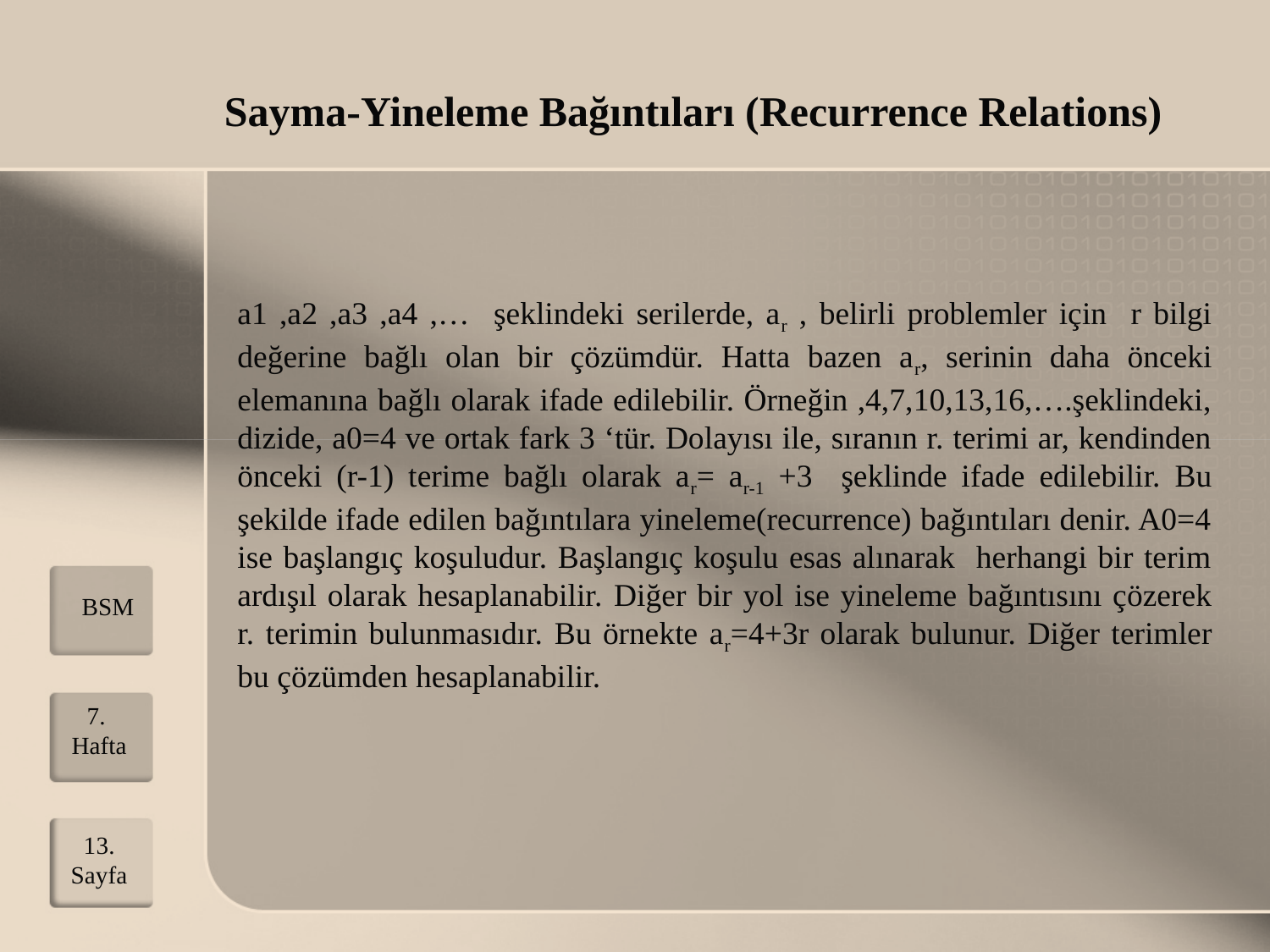

Sayma-Yineleme Bağıntıları (Recurrence Relations)

a1 ,a2 ,a3 ,a4 ,…  şeklindeki serilerde, ar , belirli problemler için  r bilgi değerine bağlı olan bir çözümdür. Hatta bazen ar, serinin daha önceki elemanına bağlı olarak ifade edilebilir. Örneğin ,4,7,10,13,16,….şeklindeki, dizide, a0=4 ve ortak fark 3 ‘tür. Dolayısı ile, sıranın r. terimi ar, kendinden önceki (r-1) terime bağlı olarak ar= ar-1 +3  şeklinde ifade edilebilir. Bu şekilde ifade edilen bağıntılara yineleme(recurrence) bağıntıları denir. A0=4 ise başlangıç koşuludur. Başlangıç koşulu esas alınarak  herhangi bir terim ardışıl olarak hesaplanabilir. Diğer bir yol ise yineleme bağıntısını çözerek r. terimin bulunmasıdır. Bu örnekte ar=4+3r olarak bulunur. Diğer terimler bu çözümden hesaplanabilir.

BSM

7.  Hafta
13.
Sayfa